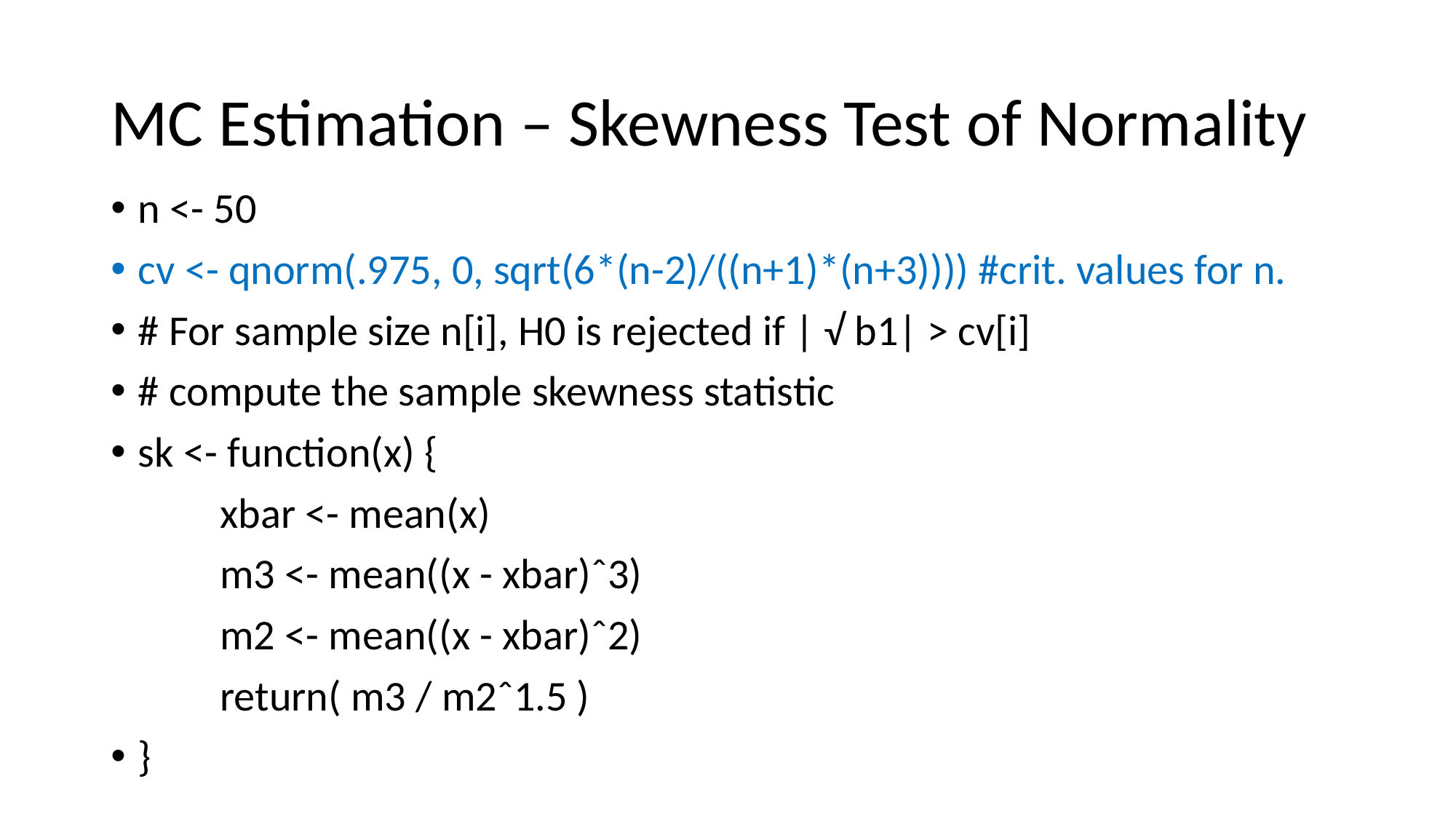

# MC Estimation – Skewness Test of Normality
n <- 50
cv <- qnorm(.975, 0, sqrt(6*(n-2)/((n+1)*(n+3)))) #crit. values for n.
# For sample size n[i], H0 is rejected if | √ b1| > cv[i]
# compute the sample skewness statistic
sk <- function(x) {
	xbar <- mean(x)
	m3 <- mean((x - xbar)ˆ3)
	m2 <- mean((x - xbar)ˆ2)
	return( m3 / m2ˆ1.5 )
}